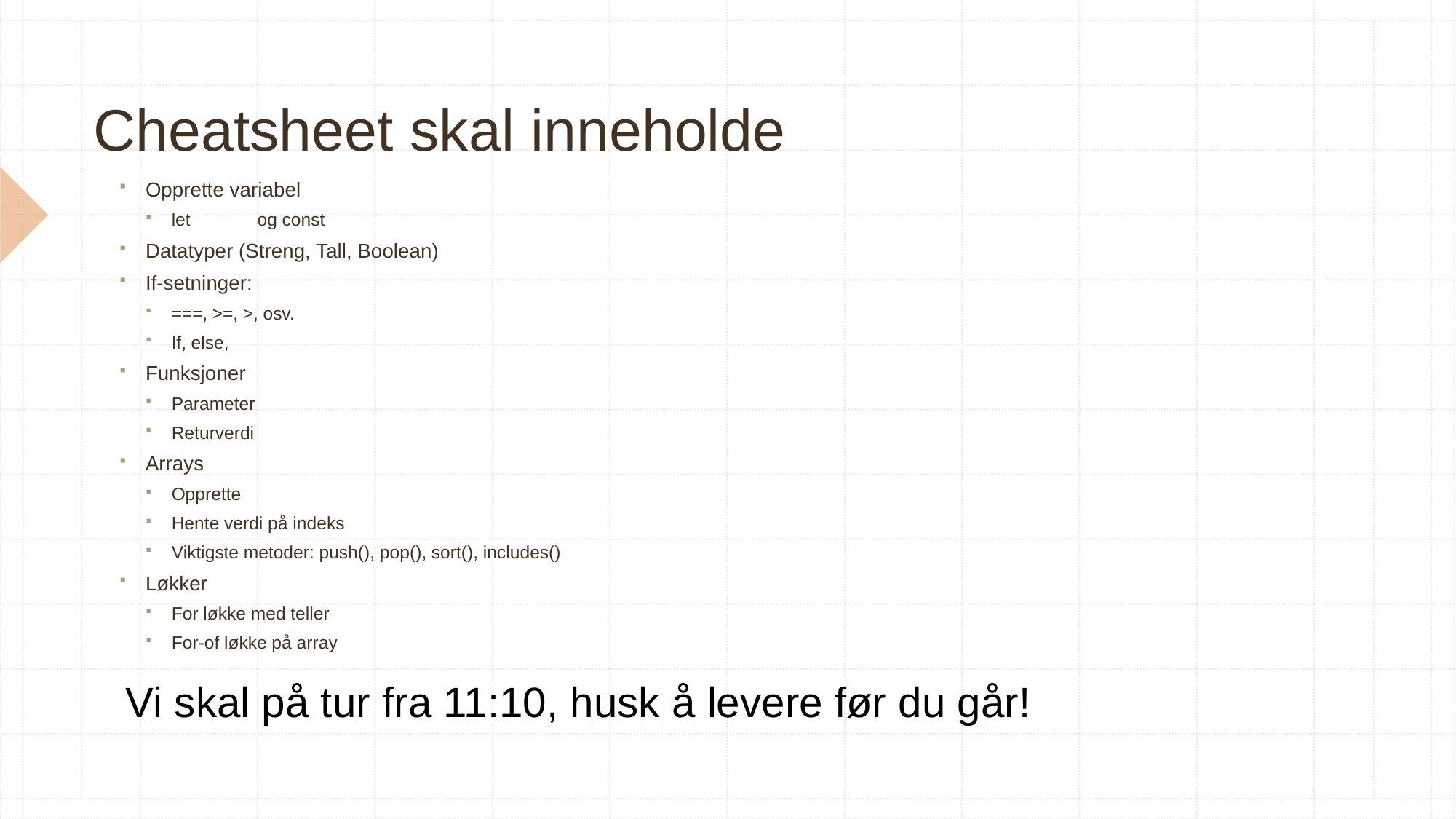

# Cheatsheet skal inneholde
Opprette variabel
let	 og const
Datatyper (Streng, Tall, Boolean)
If-setninger:
===, >=, >, osv.
If, else,
Funksjoner
Parameter
Returverdi
Arrays
Opprette
Hente verdi på indeks
Viktigste metoder: push(), pop(), sort(), includes()
Løkker
For løkke med teller
For-of løkke på array

Vi skal på tur fra 11:10, husk å levere før du går!